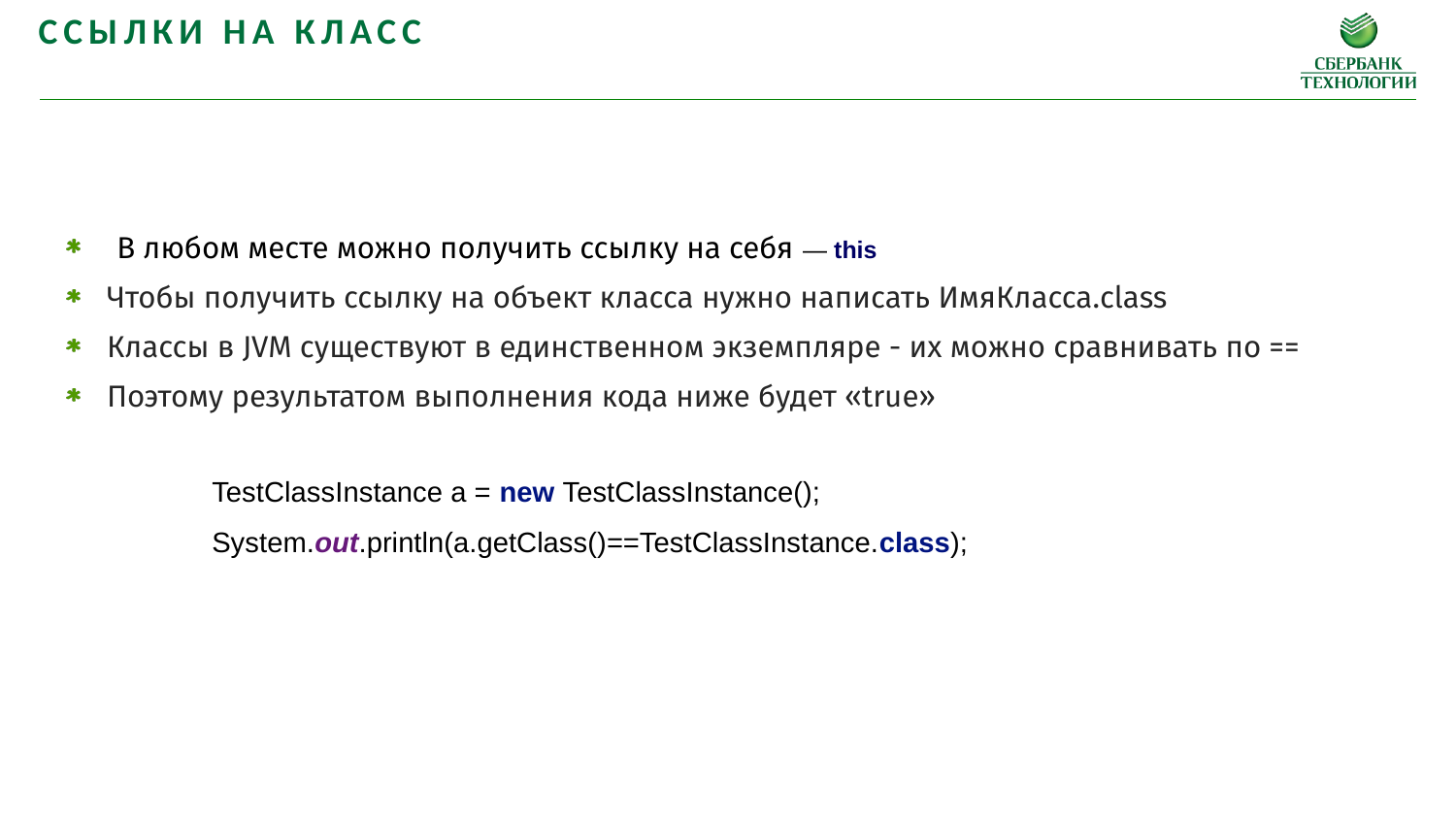

Ссылки на класс
В любом месте можно получить ссылку на себя — this
Чтобы получить ссылку на объект класса нужно написать ИмяКласса.class
Классы в JVM существуют в единственном экземпляре - их можно сравнивать по ==
Поэтому результатом выполнения кода ниже будет «true»

TestClassInstance a = new TestClassInstance();
System.out.println(a.getClass()==TestClassInstance.class);